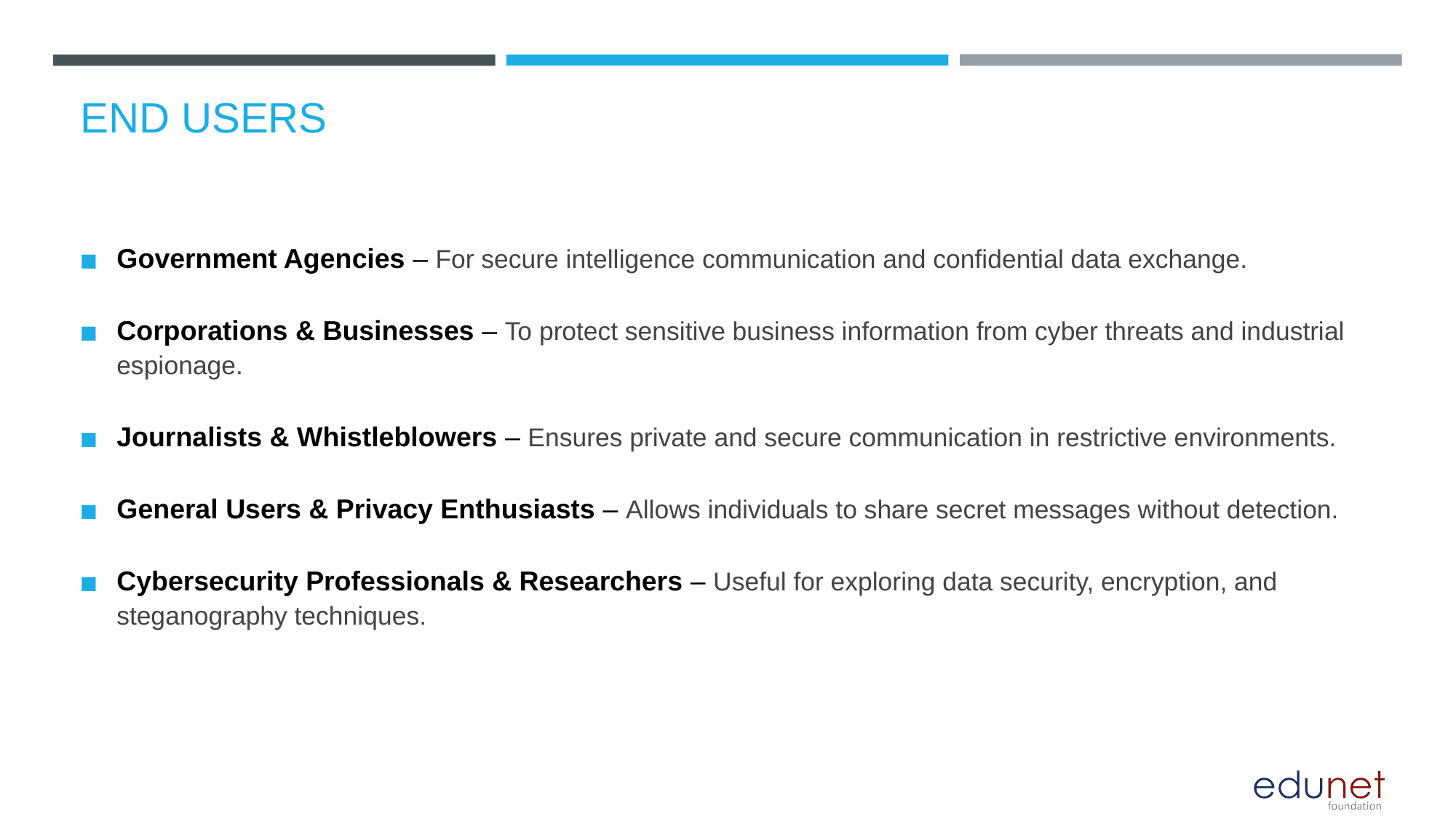

# END USERS

Government Agencies – For secure intelligence communication and confidential data exchange.

Corporations & Businesses – To protect sensitive business information from cyber threats and industrial espionage.

Journalists & Whistleblowers – Ensures private and secure communication in restrictive environments.

General Users & Privacy Enthusiasts – Allows individuals to share secret messages without detection.

Cybersecurity Professionals & Researchers – Useful for exploring data security, encryption, and steganography techniques.